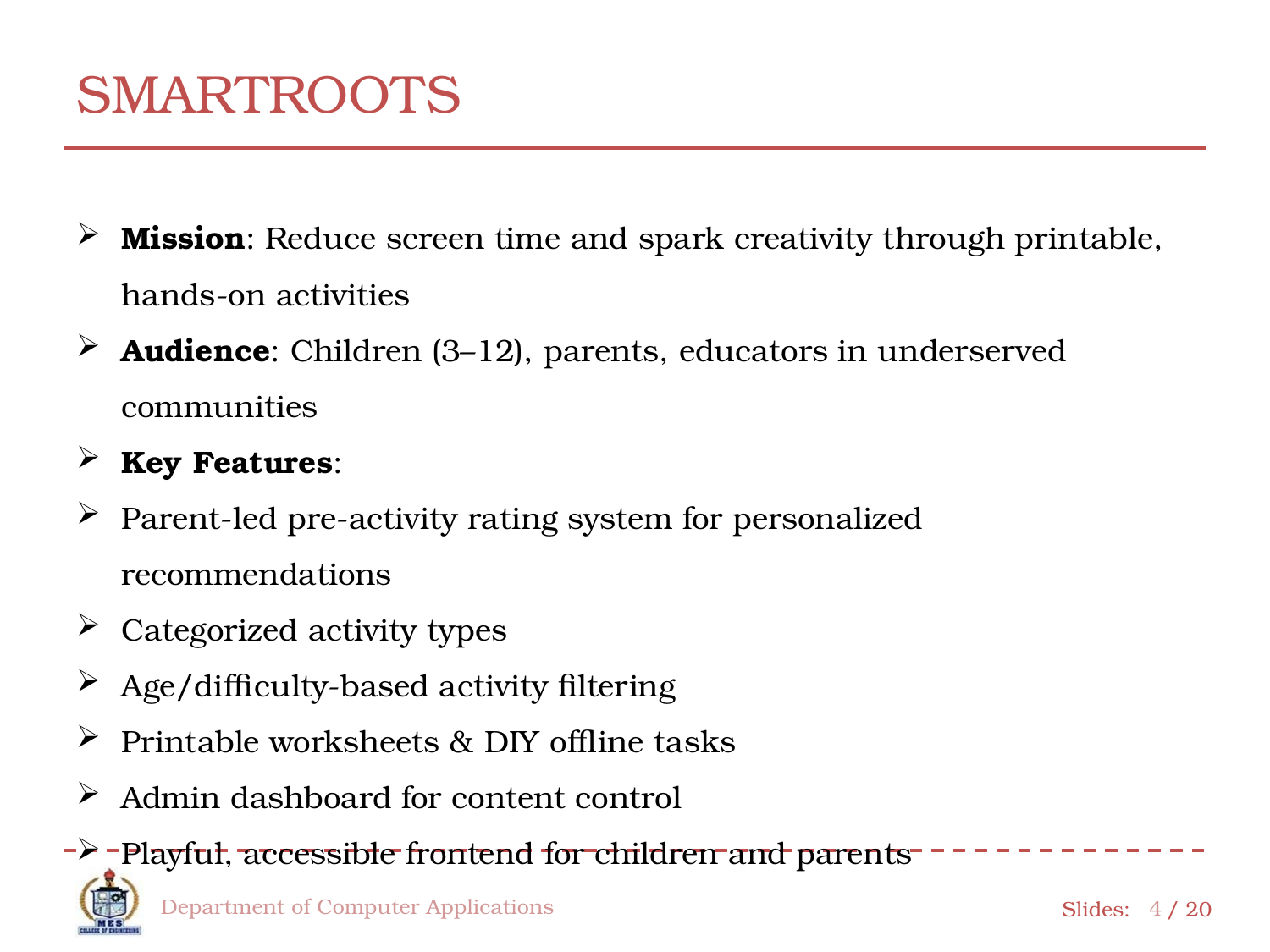

# SMARTROOTS
Mission: Reduce screen time and spark creativity through printable, hands-on activities
Audience: Children (3–12), parents, educators in underserved communities
Key Features:
Parent-led pre-activity rating system for personalized recommendations
Categorized activity types
Age/difficulty-based activity filtering
Printable worksheets & DIY offline tasks
Admin dashboard for content control
Playful, accessible frontend for children and parents

Department of Computer Applications
4